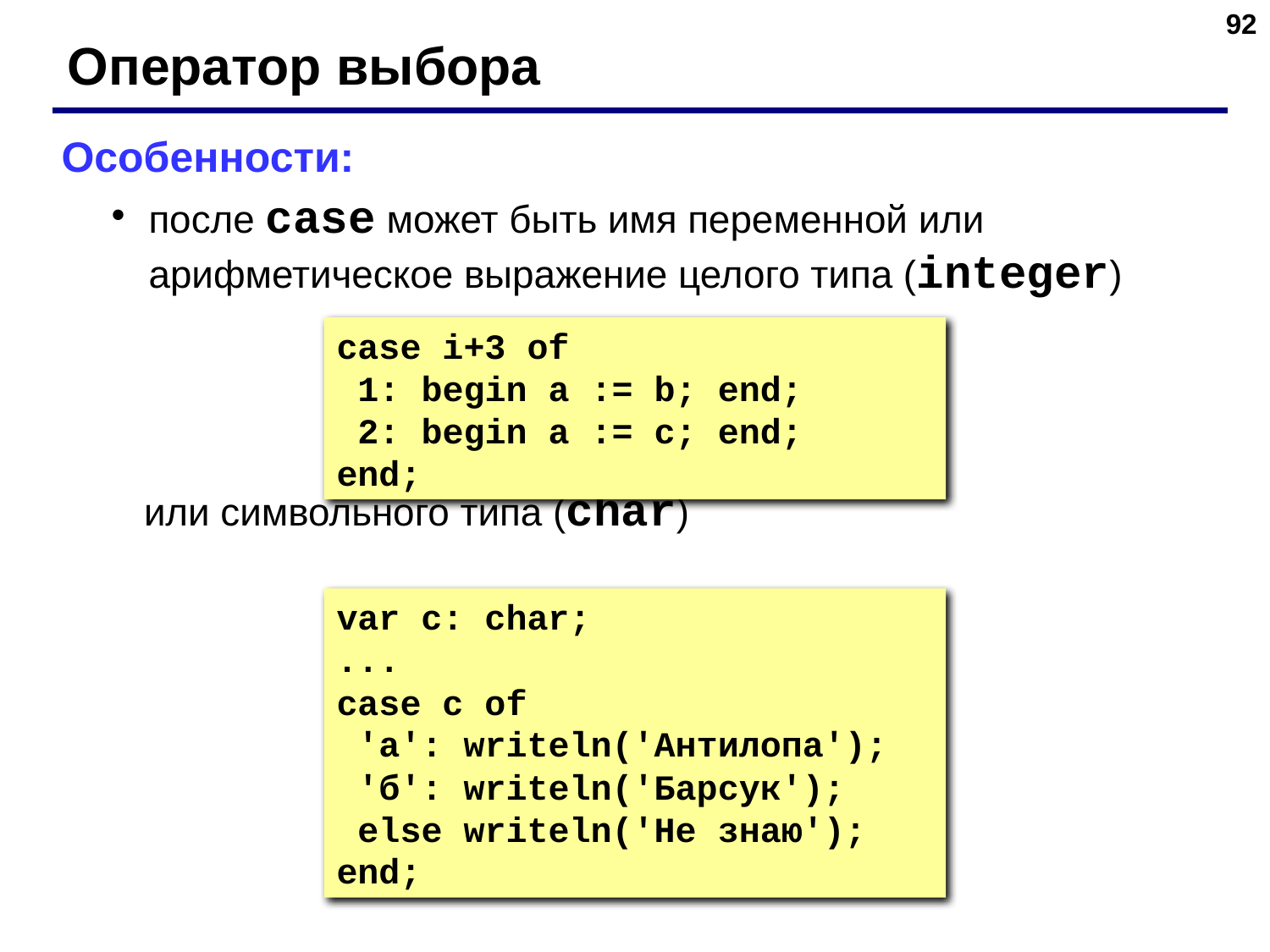

92
Оператор выбора

Особенности:
после case может быть имя переменной или арифметическое выражение целого типа (integer)
   или символьного типа (char)
case i+3 of
 1: begin a := b; end;
 2: begin a := c; end;
end;
var c: char;
...
case c of
 'а': writeln('Антилопа');
 'б': writeln('Барсук');
 else writeln('Не знаю');
end;